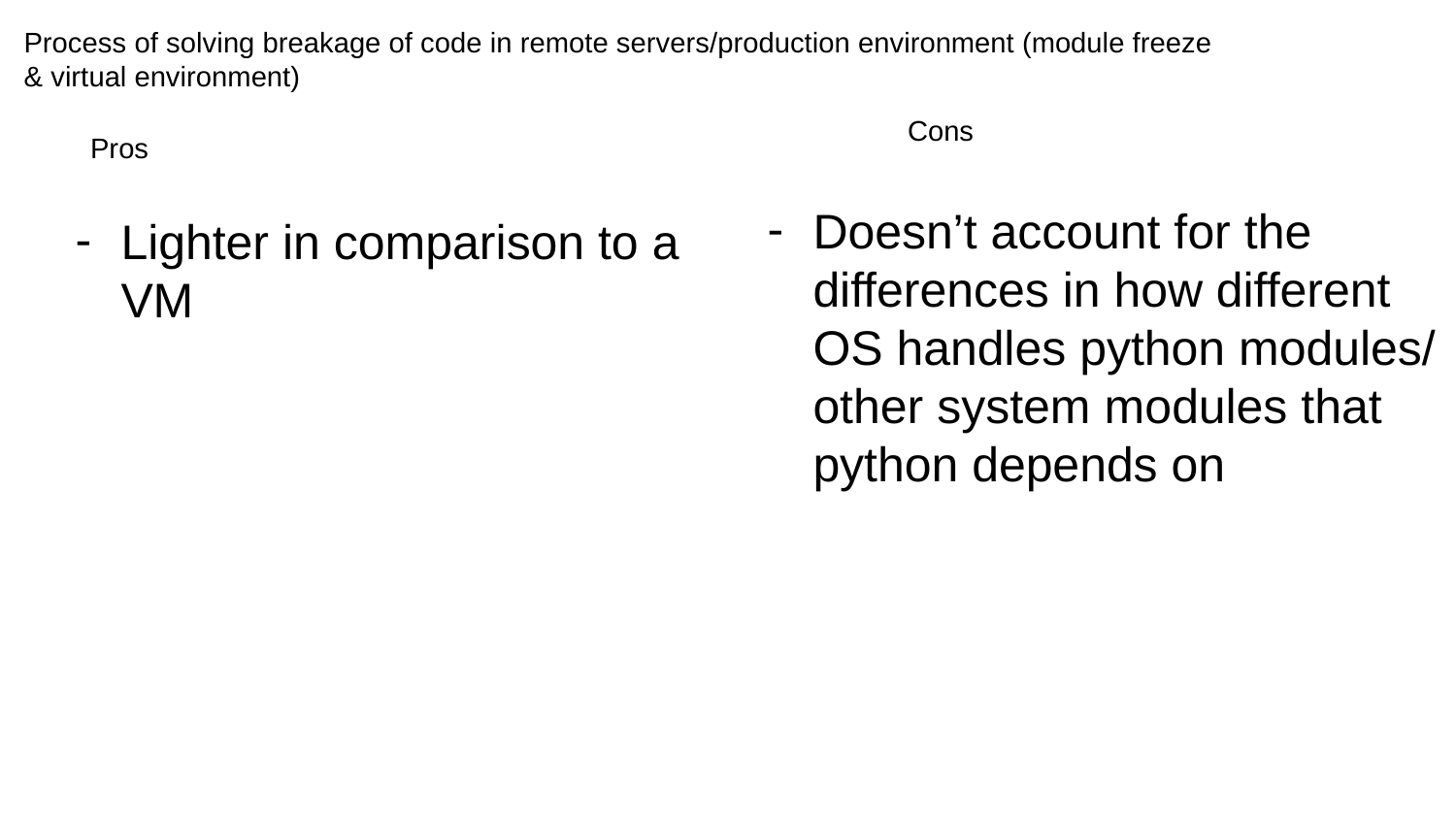

Process of solving breakage of code in remote servers/production environment (module freeze & virtual environment)
Cons
Pros
Doesn’t account for the differences in how different OS handles python modules/ other system modules that python depends on
Lighter in comparison to a VM